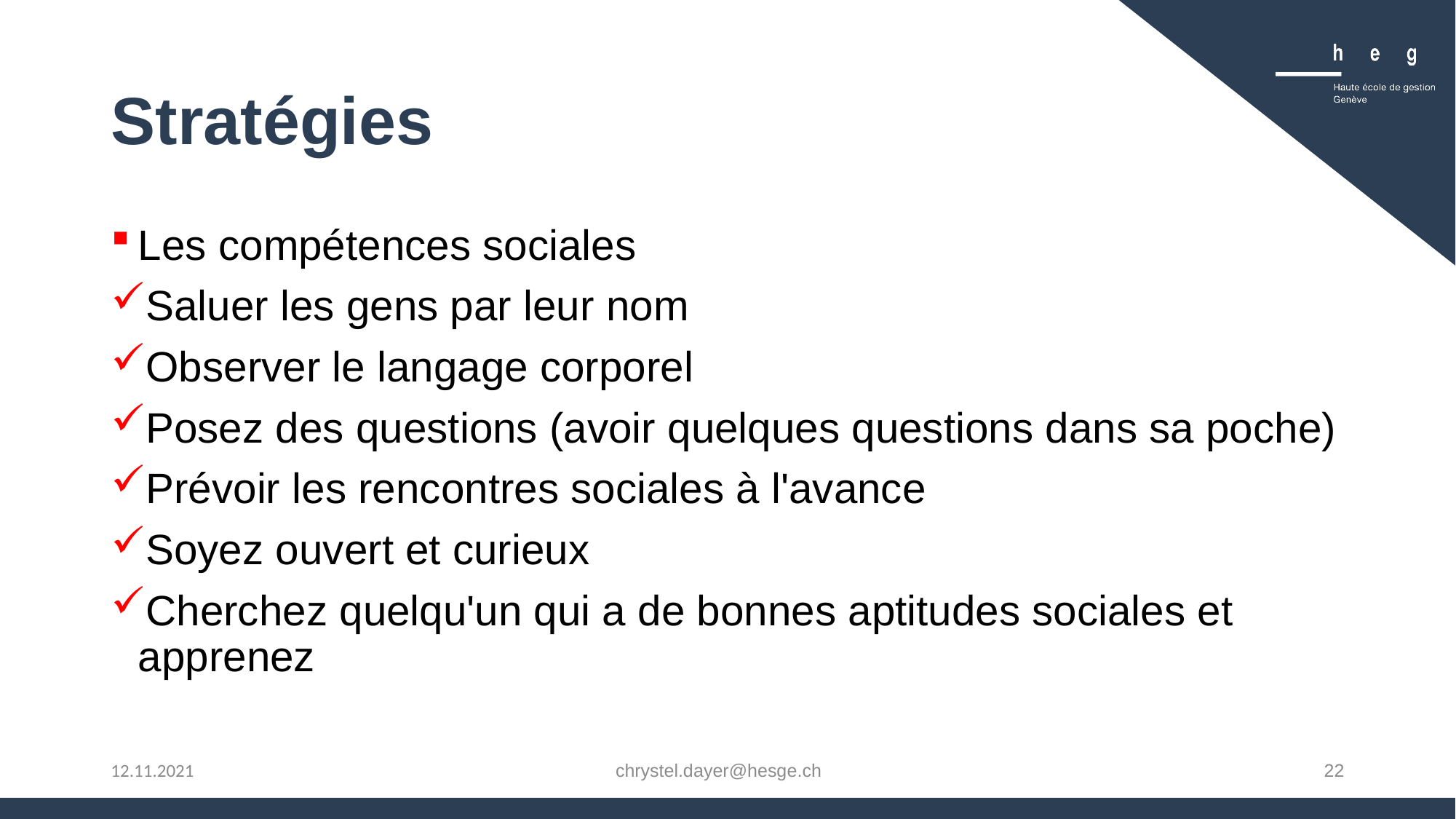

# Stratégies
Les compétences sociales
Saluer les gens par leur nom
Observer le langage corporel
Posez des questions (avoir quelques questions dans sa poche)
Prévoir les rencontres sociales à l'avance
Soyez ouvert et curieux
Cherchez quelqu'un qui a de bonnes aptitudes sociales et apprenez
chrystel.dayer@hesge.ch
22